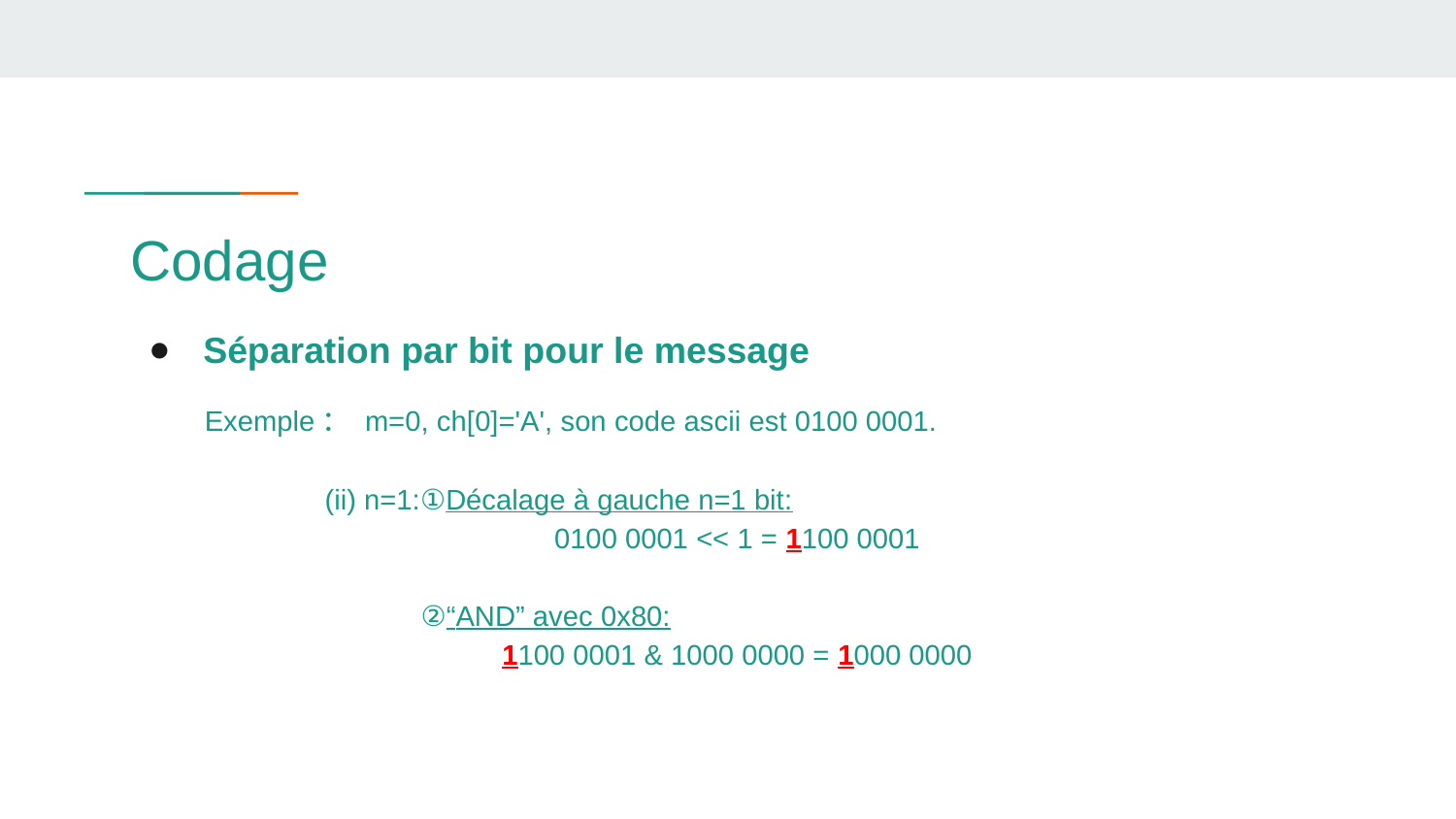

# Codage
Séparation par bit pour le message

       Exemple： m=0, ch[0]='A', son code ascii est 0100 0001.

                      (ii) n=1:①Décalage à gauche n=1 bit:
0100 0001 << 1 = 1100 0001

                                  ②“AND” avec 0x80:
1100 0001 & 1000 0000 = 1000 0000

20